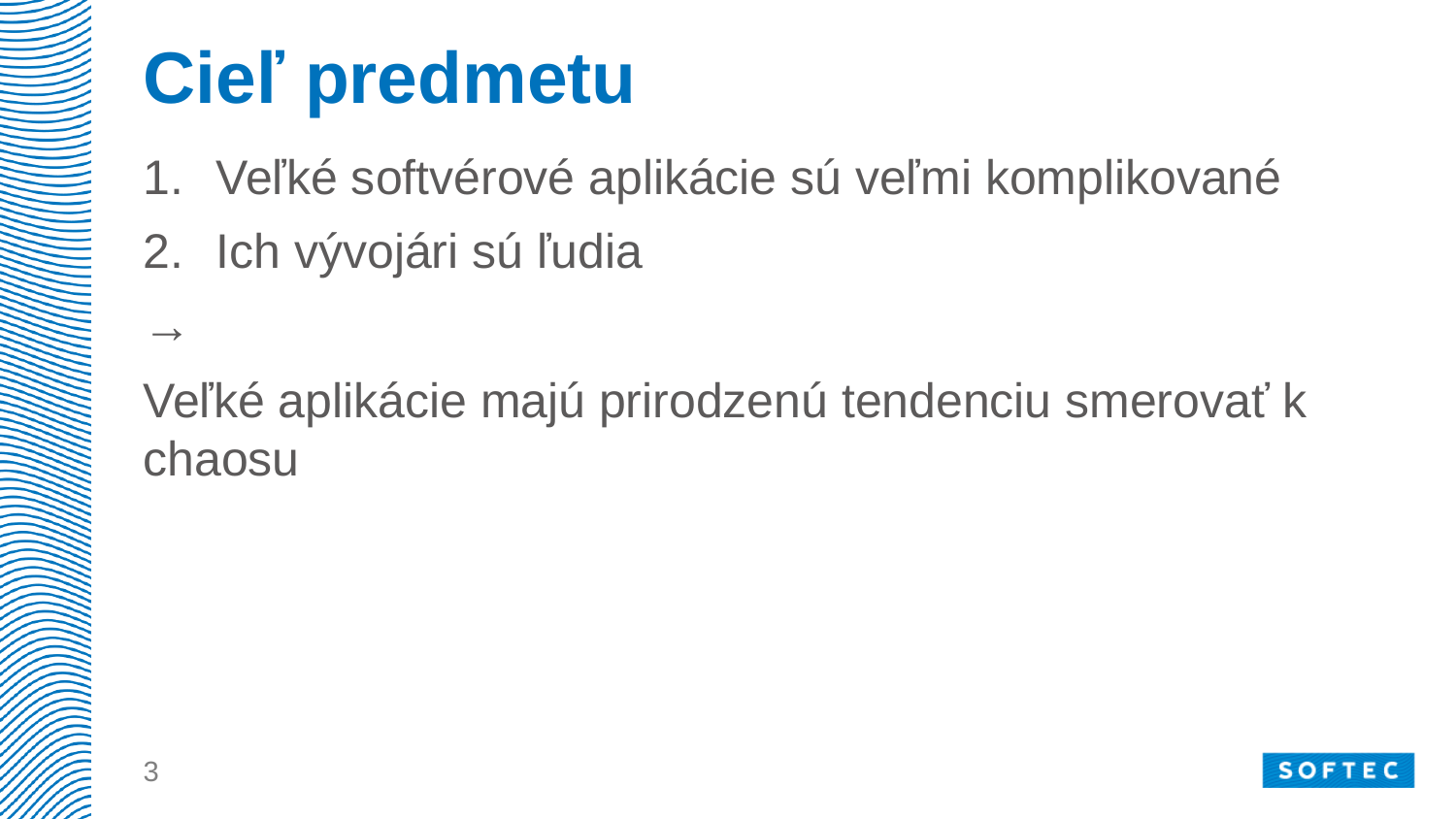

# Cieľ predmetu
Veľké softvérové aplikácie sú veľmi komplikované
Ich vývojári sú ľudia
→
Veľké aplikácie majú prirodzenú tendenciu smerovať k chaosu